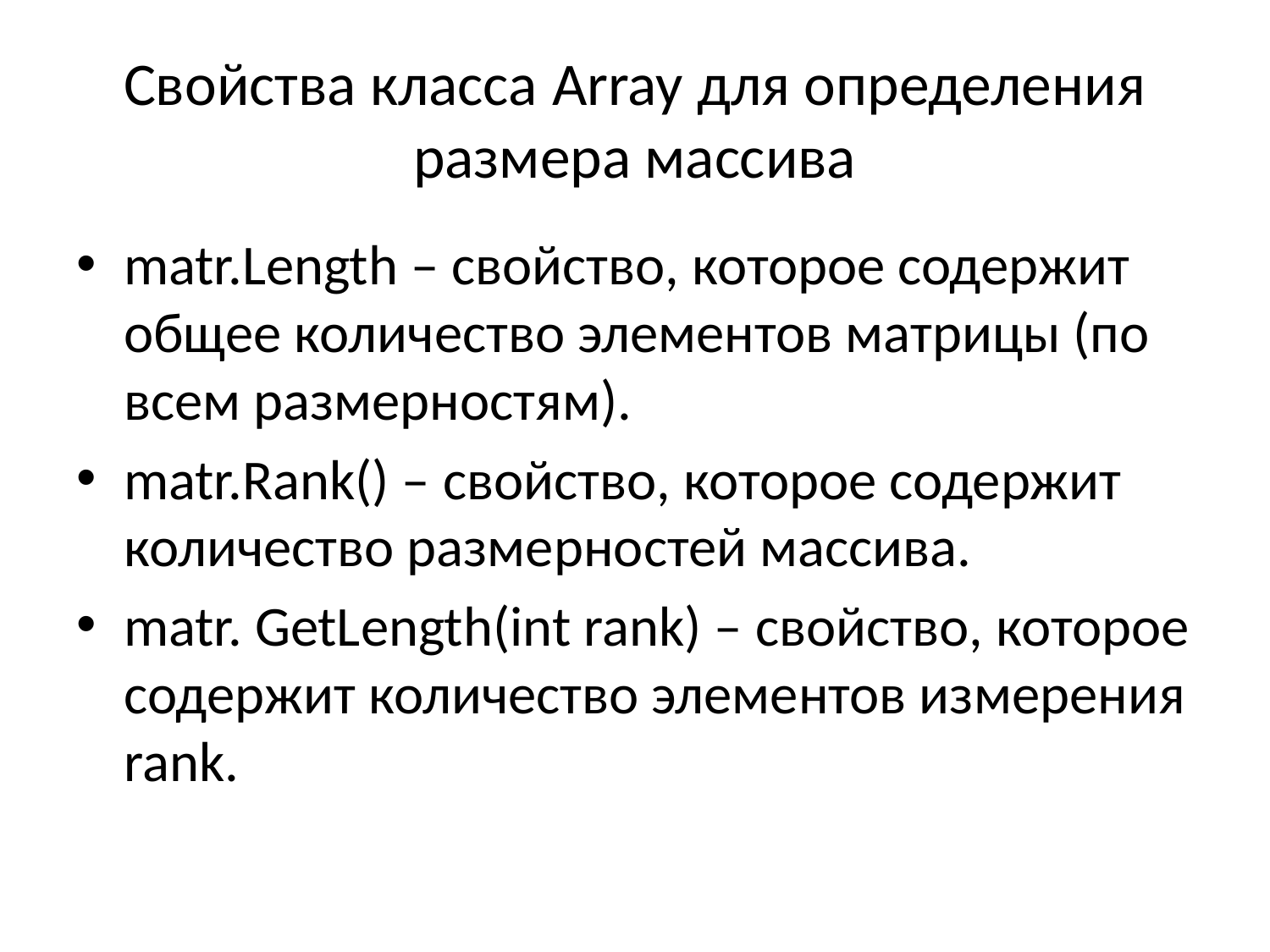

# Свойства класса Array для определения размера массива
matr.Length – свойство, которое содержит общее количество элементов матрицы (по всем размерностям).
matr.Rank() – свойство, которое содержит количество размерностей массива.
matr. GetLength(int rank) – свойство, которое содержит количество элементов измерения rank.